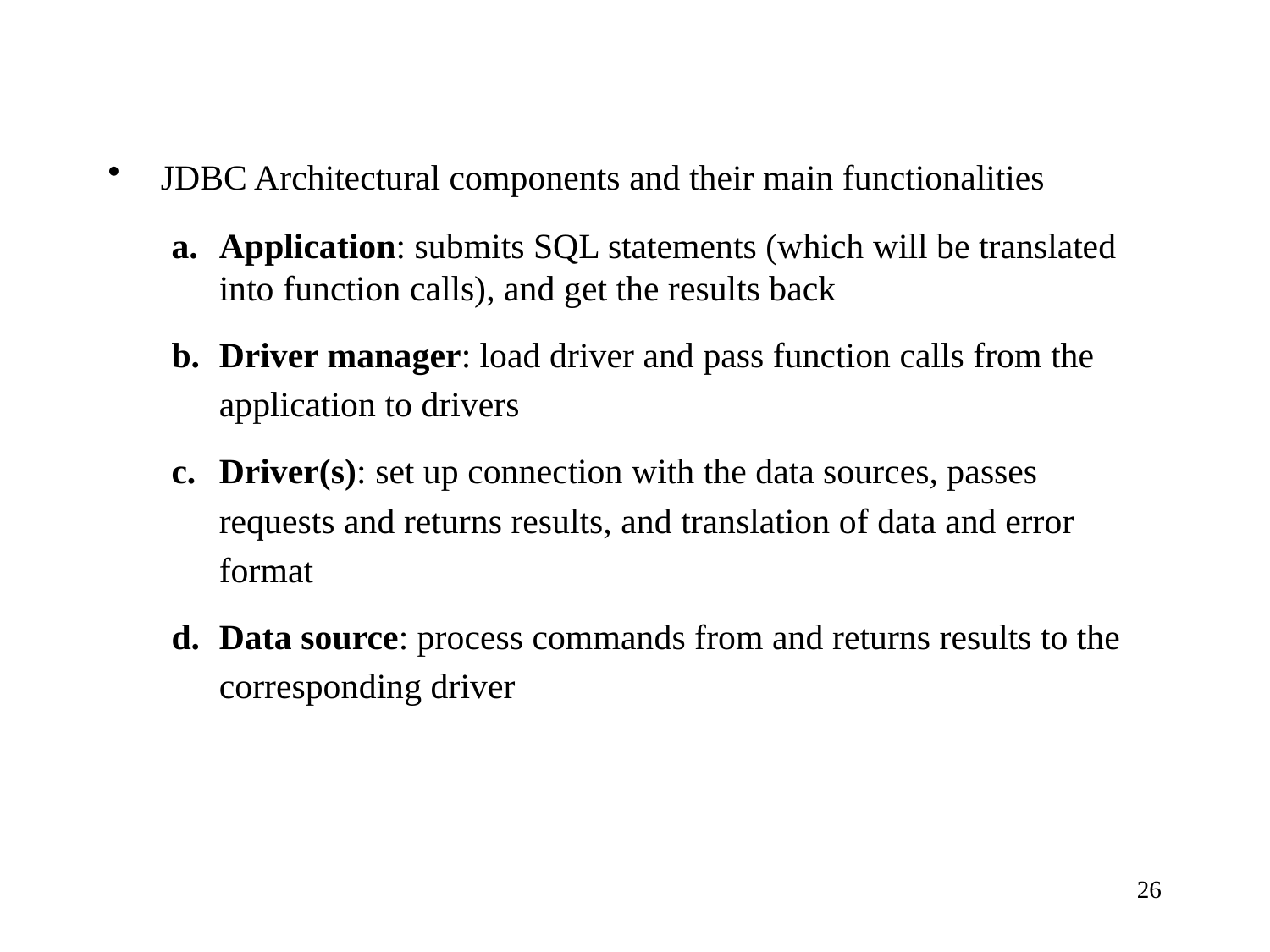

JDBC Architectural components and their main functionalities

Application: submits SQL statements (which will be translated into function calls), and get the results back

Driver manager: load driver and pass function calls from the
	application to drivers

Driver(s): set up connection with the data sources, passes
	requests and returns results, and translation of data and error
	format

Data source: process commands from and returns results to the
	corresponding driver
26